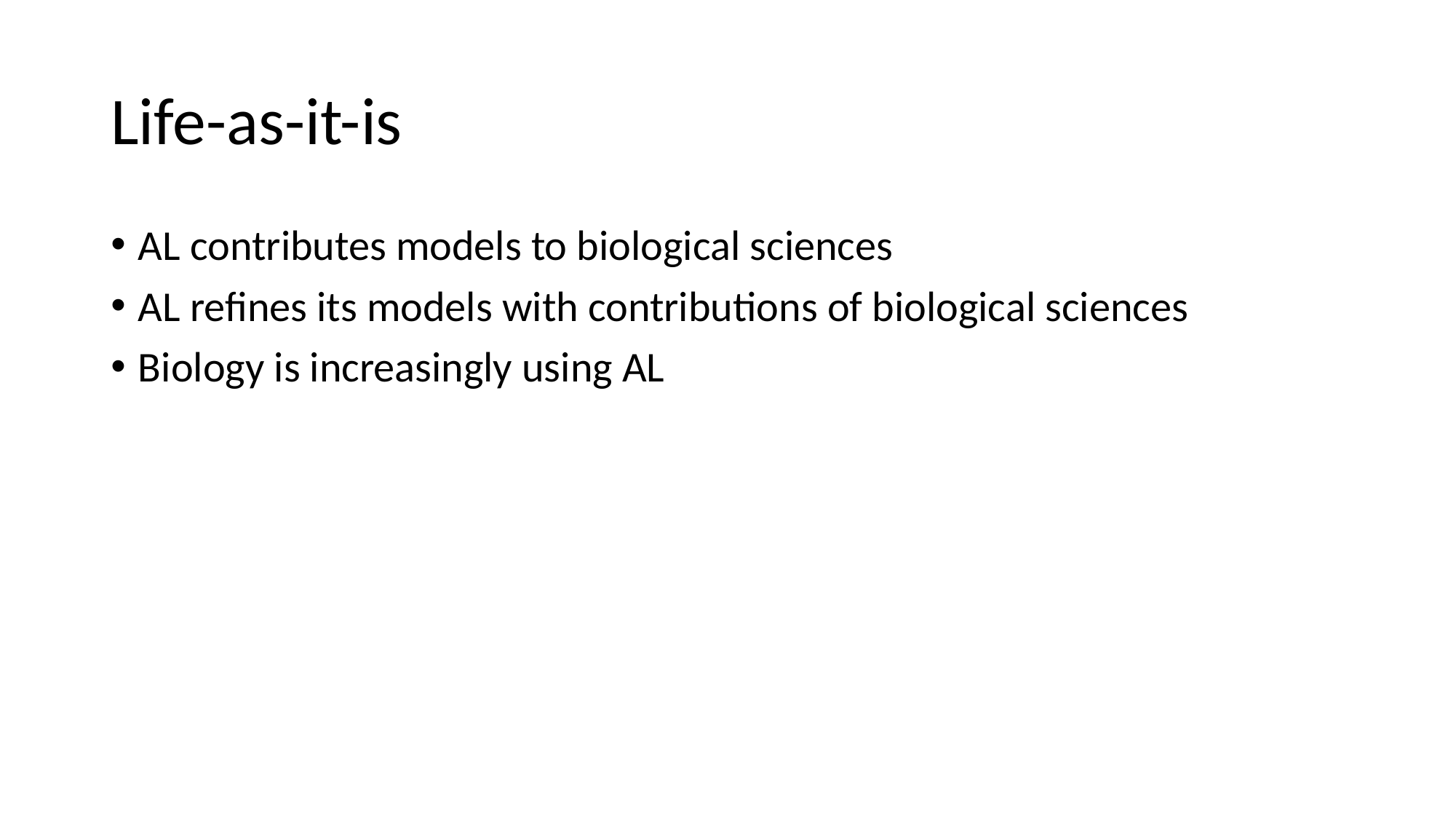

# Life-as-it-is
AL contributes models to biological sciences
AL refines its models with contributions of biological sciences
Biology is increasingly using AL